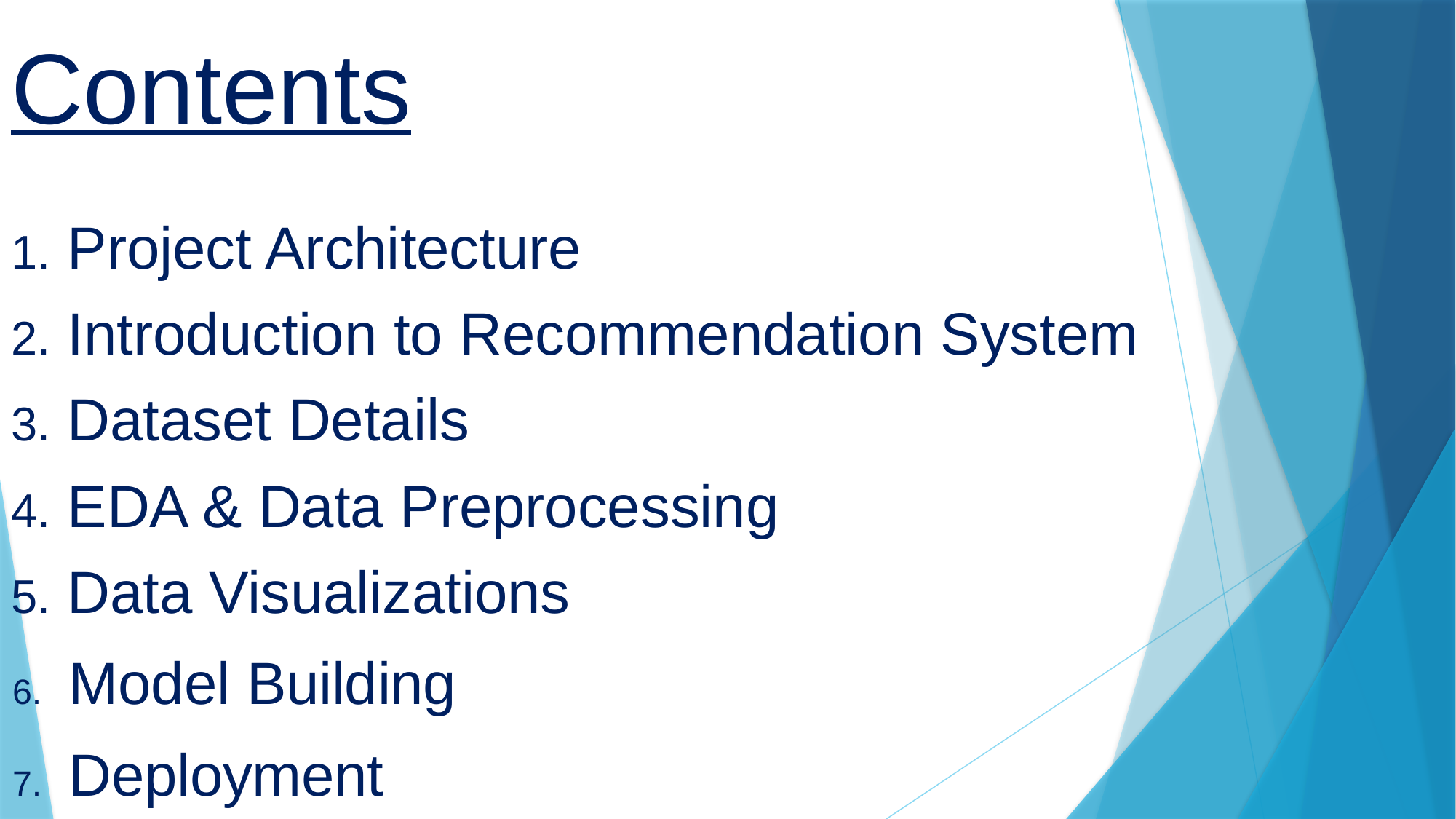

# Contents
 Project Architecture
 Introduction to Recommendation System
 Dataset Details
 EDA & Data Preprocessing
 Data Visualizations
 Model Building
 Deployment